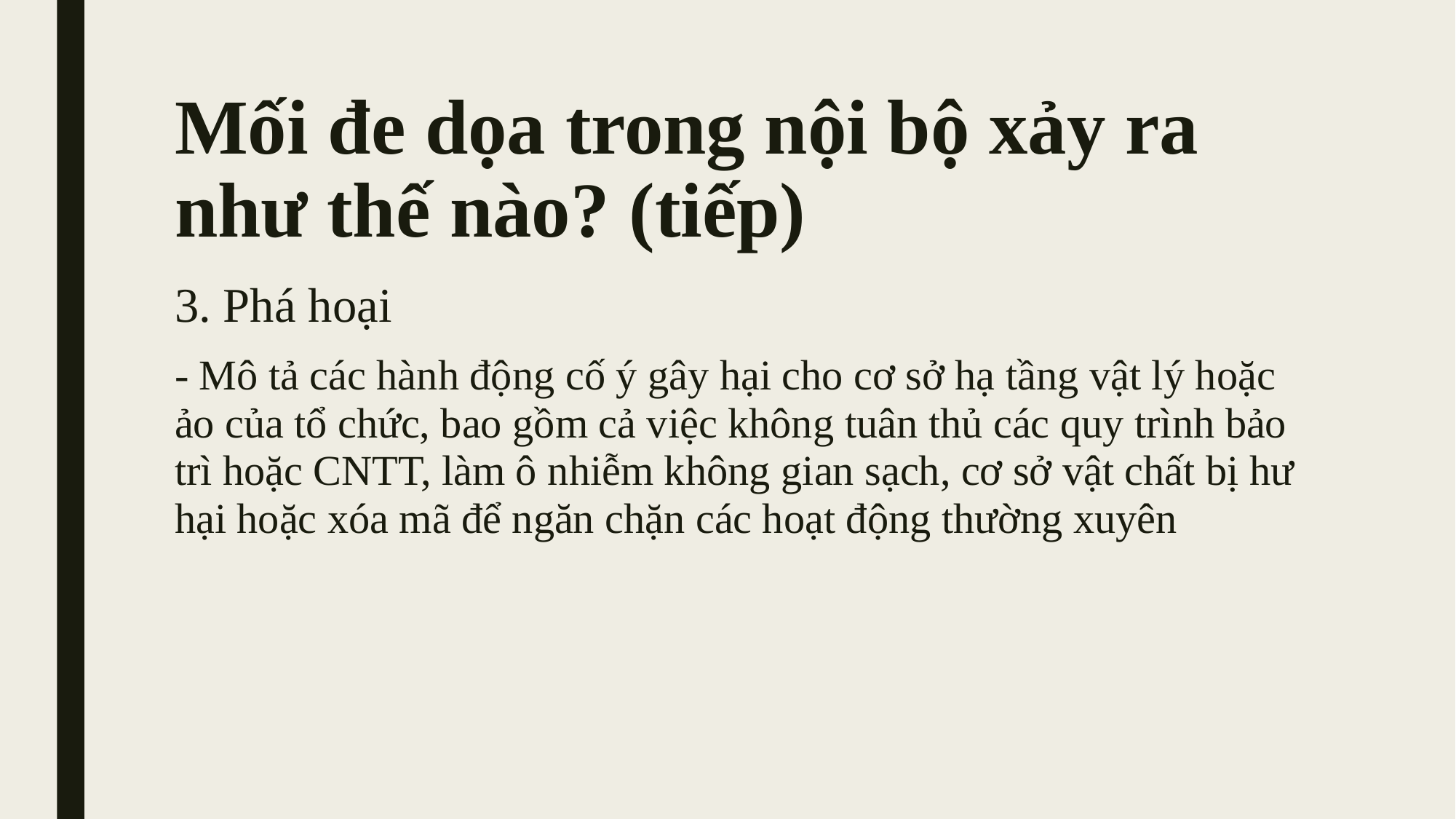

# Mối đe dọa trong nội bộ xảy ra như thế nào? (tiếp)
3. Phá hoại
- Mô tả các hành động cố ý gây hại cho cơ sở hạ tầng vật lý hoặc ảo của tổ chức, bao gồm cả việc không tuân thủ các quy trình bảo trì hoặc CNTT, làm ô nhiễm không gian sạch, cơ sở vật chất bị hư hại hoặc xóa mã để ngăn chặn các hoạt động thường xuyên